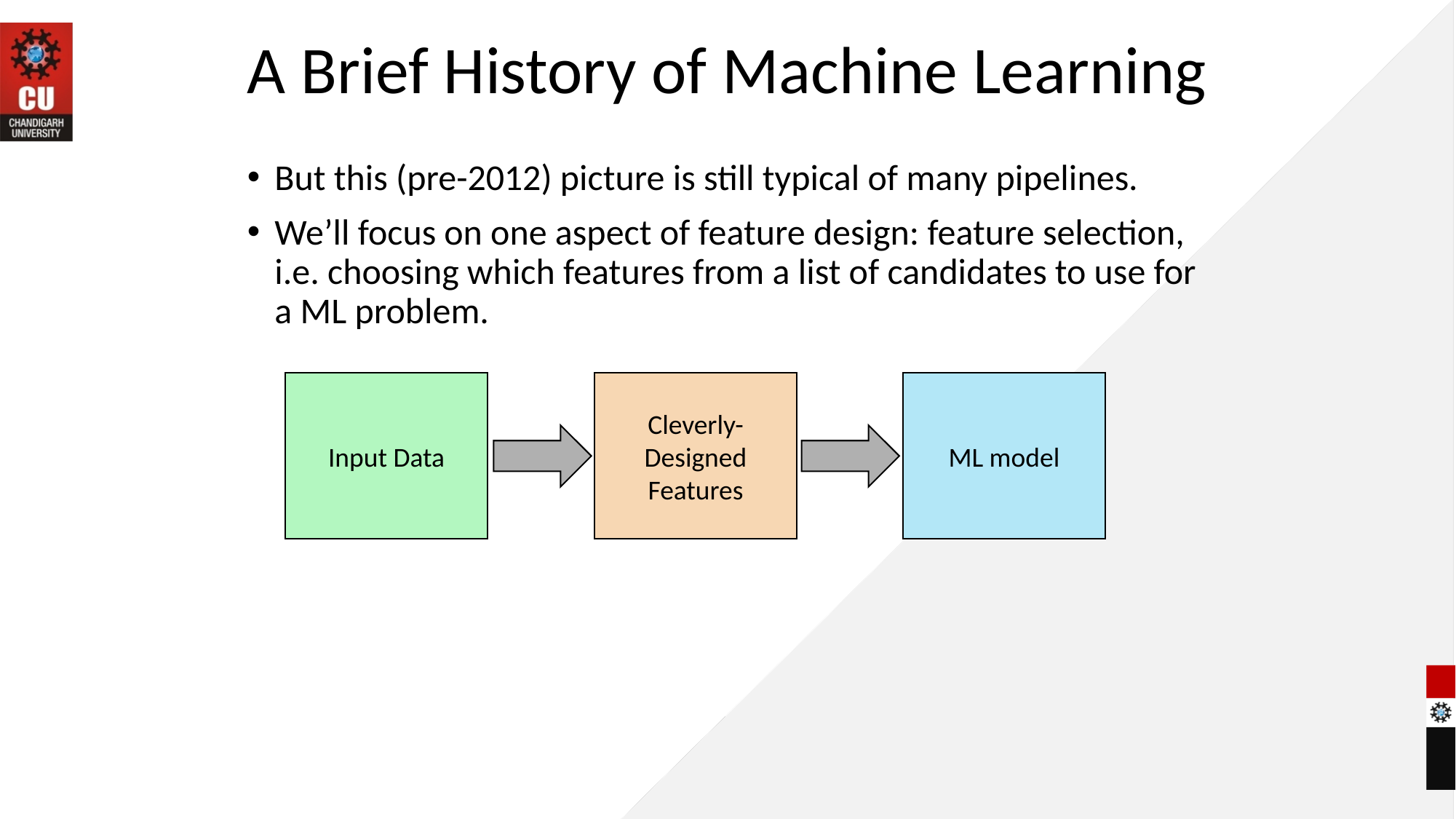

# A Brief History of Machine Learning
But this (pre-2012) picture is still typical of many pipelines.
We’ll focus on one aspect of feature design: feature selection, i.e. choosing which features from a list of candidates to use for a ML problem.

Input Data
Cleverly-Designed
Features
ML model